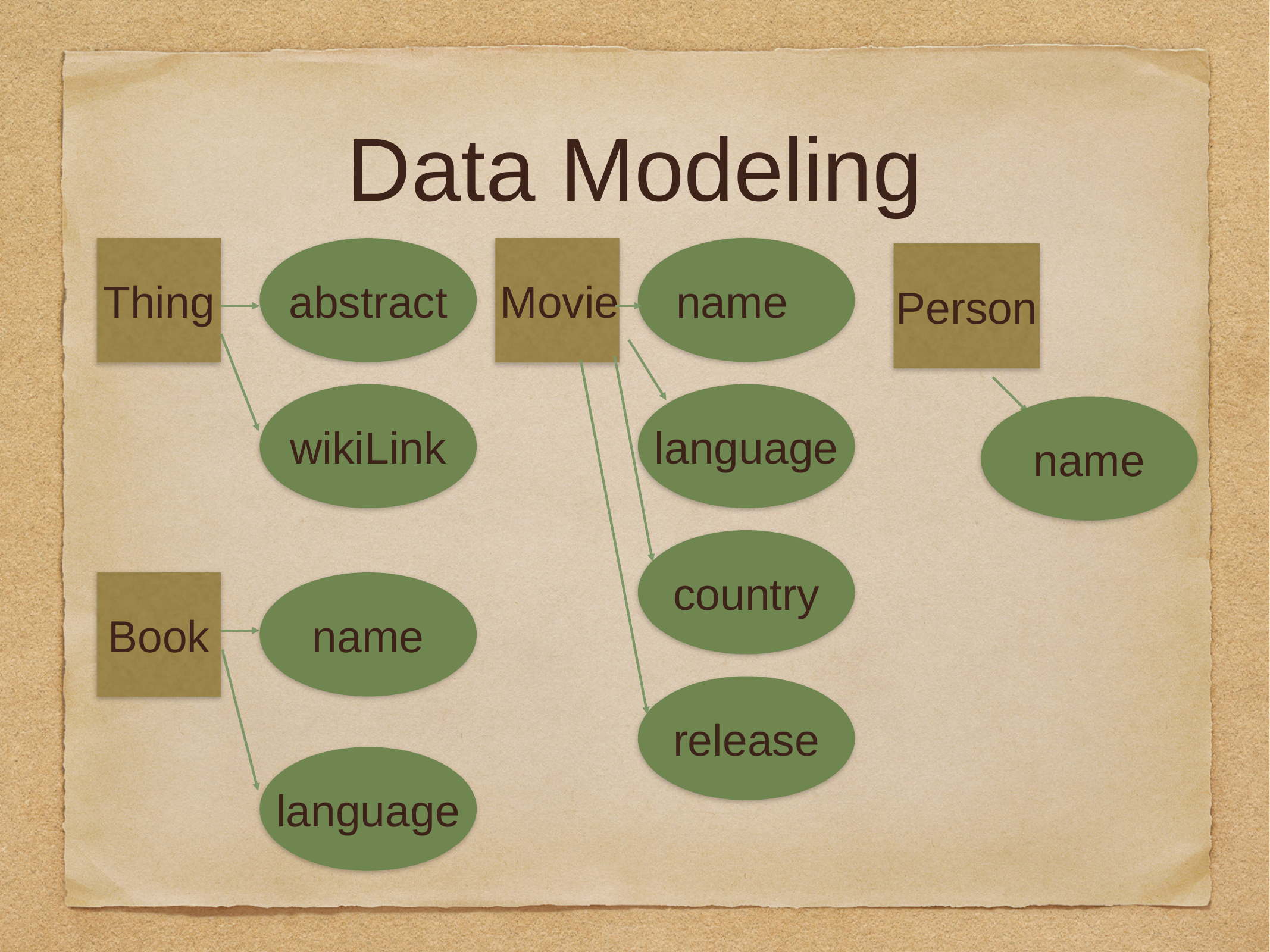

# Data Modeling

abstract
name
Thing
Movie
Person

wikiLink
language
name

country

Book
name

release

language